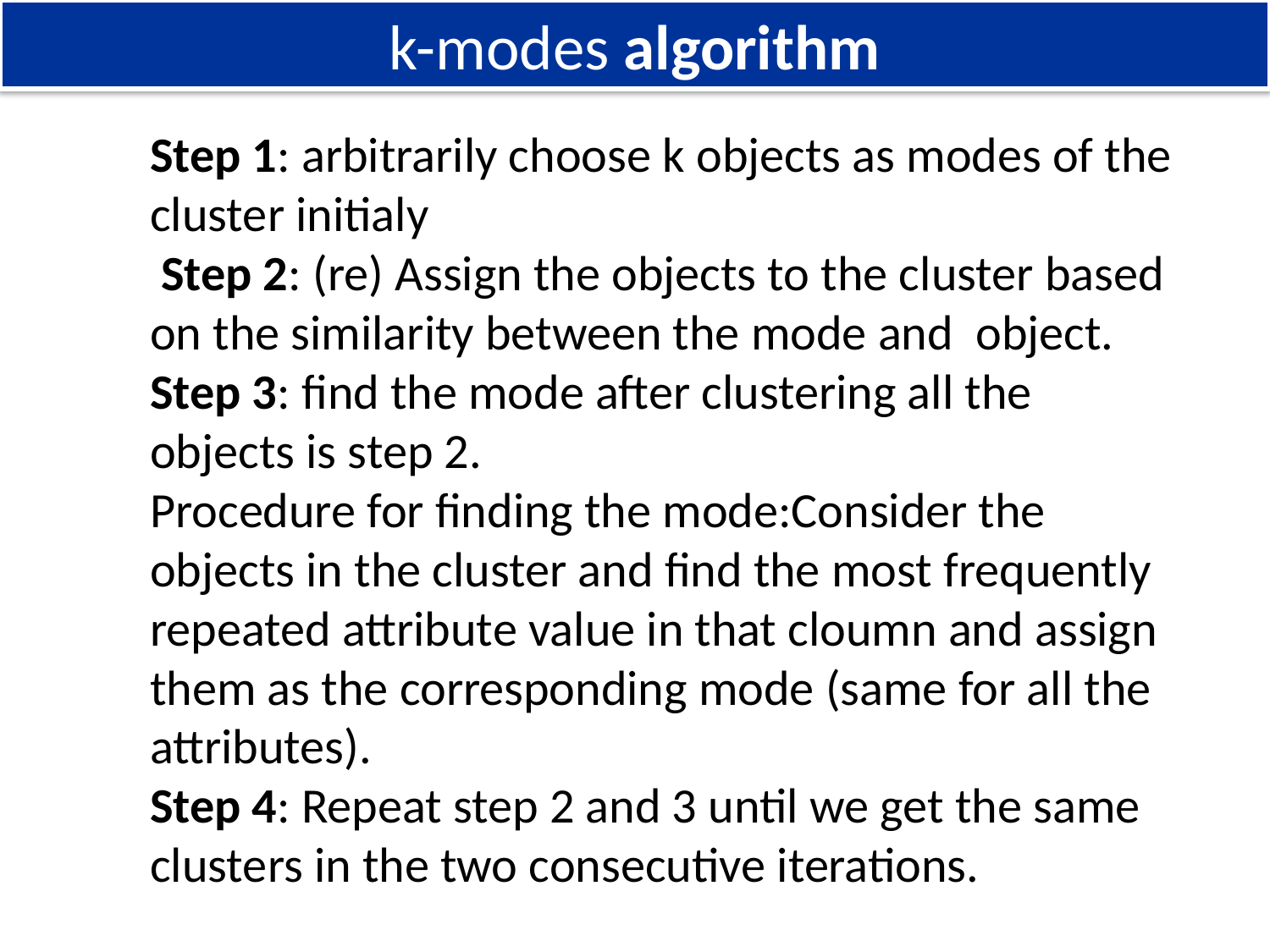

k-modes algorithm
Step 1: arbitrarily choose k objects as modes of the cluster initialy
 Step 2: (re) Assign the objects to the cluster based on the similarity between the mode and  object.
Step 3: find the mode after clustering all the objects is step 2.
Procedure for finding the mode:Consider the objects in the cluster and find the most frequently repeated attribute value in that cloumn and assign them as the corresponding mode (same for all the attributes).
Step 4: Repeat step 2 and 3 until we get the same clusters in the two consecutive iterations.